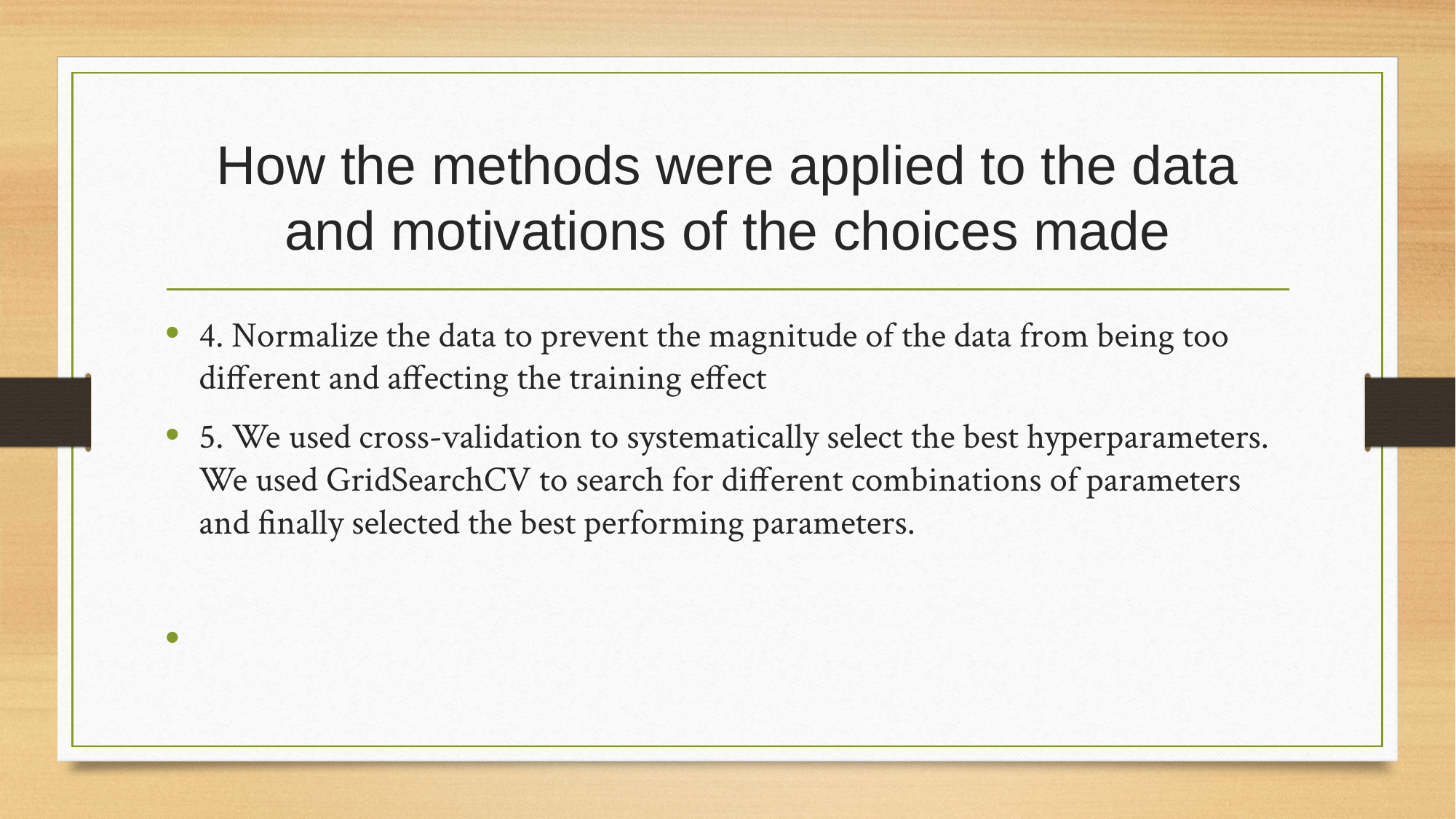

# How the methods were applied to the data and motivations of the choices made
4. Normalize the data to prevent the magnitude of the data from being too different and affecting the training effect
5. We used cross-validation to systematically select the best hyperparameters. We used GridSearchCV to search for different combinations of parameters and finally selected the best performing parameters.